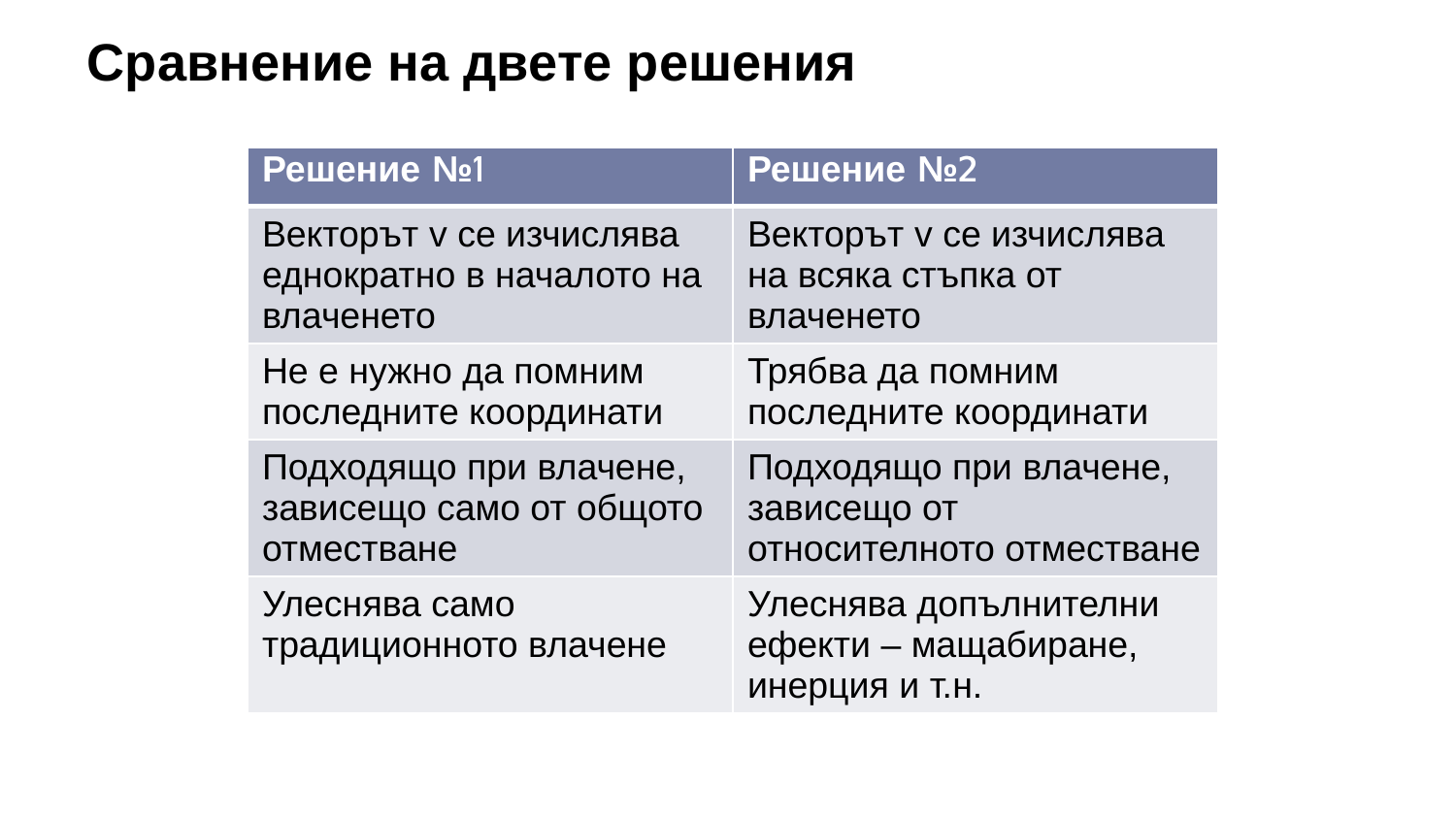

Сравнение на двете решения

| Решение №1 | Решение №2 |
| --- | --- |
| Векторът v се изчислява еднократно в началото на влаченето | Векторът v се изчислява на всяка стъпка от влаченето |
| Не е нужно да помним последните координати | Трябва да помним последните координати |
| Подходящо при влачене, зависещо само от общото отместване | Подходящо при влачене, зависещо от относителното отместване |
| Улеснява само традиционното влачене | Улеснява допълнителни ефекти – мащабиране, инерция и т.н. |